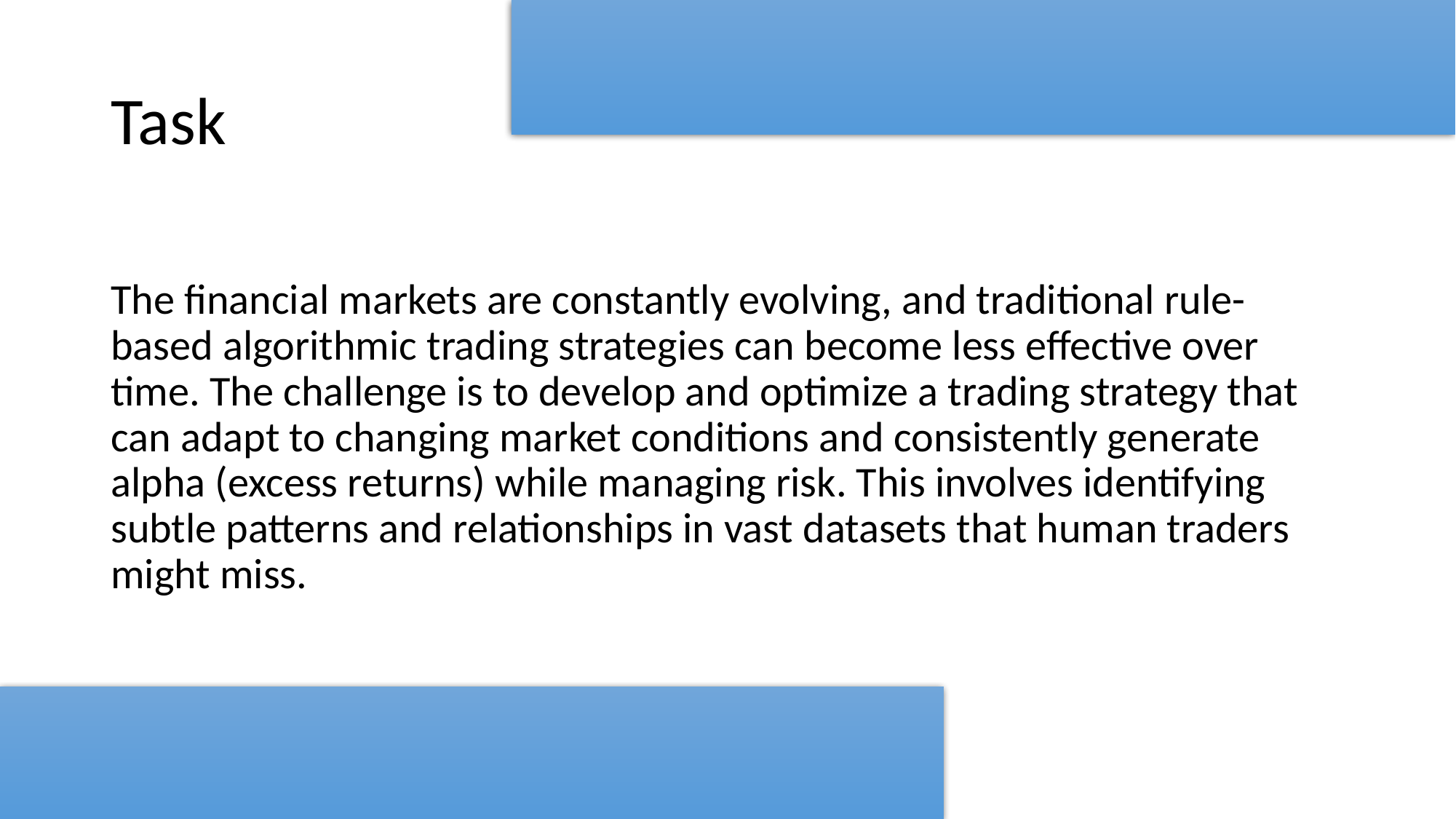

# Task
The financial markets are constantly evolving, and traditional rule-based algorithmic trading strategies can become less effective over time. The challenge is to develop and optimize a trading strategy that can adapt to changing market conditions and consistently generate alpha (excess returns) while managing risk. This involves identifying subtle patterns and relationships in vast datasets that human traders might miss.